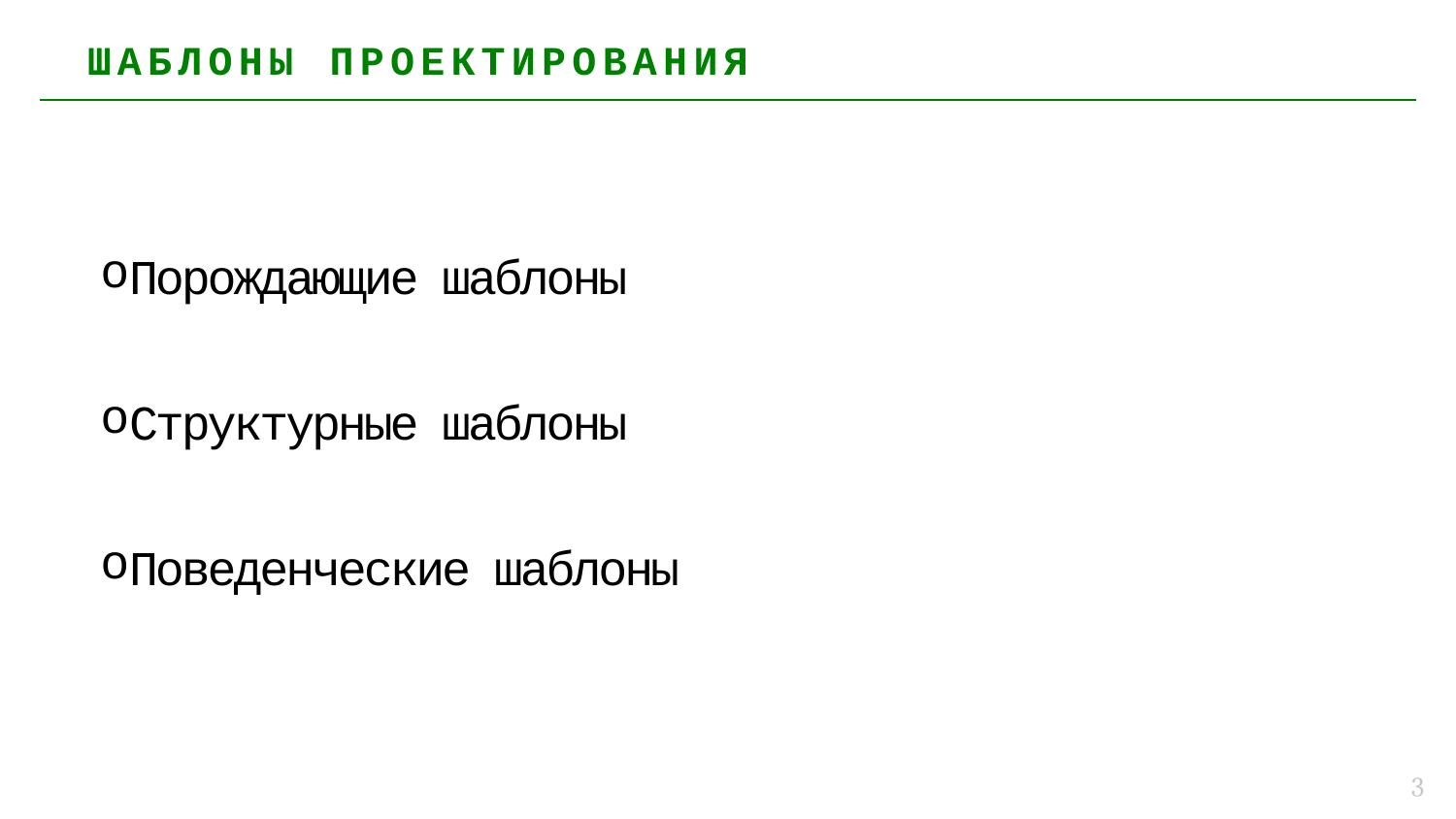

# Шаблоны проектирования
Порождающие шаблоны
Структурные шаблоны
Поведенческие шаблоны

3